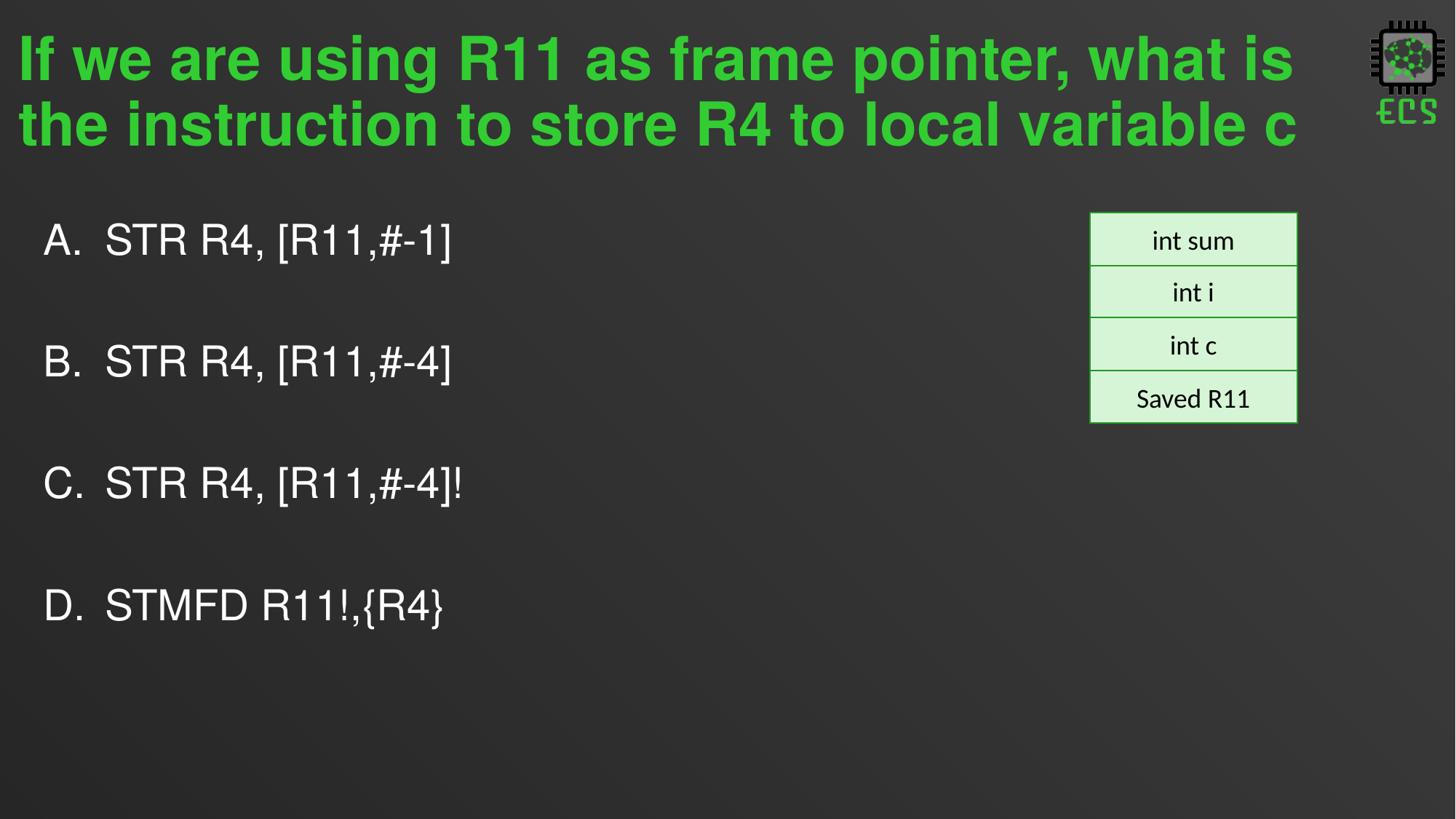

# If we are using R11 as frame pointer, what is the instruction to store R4 to local variable c
STR R4, [R11,#-1]

STR R4, [R11,#-4]

STR R4, [R11,#-4]!

STMFD R11!,{R4}
int sum
int i
int c
Saved R11